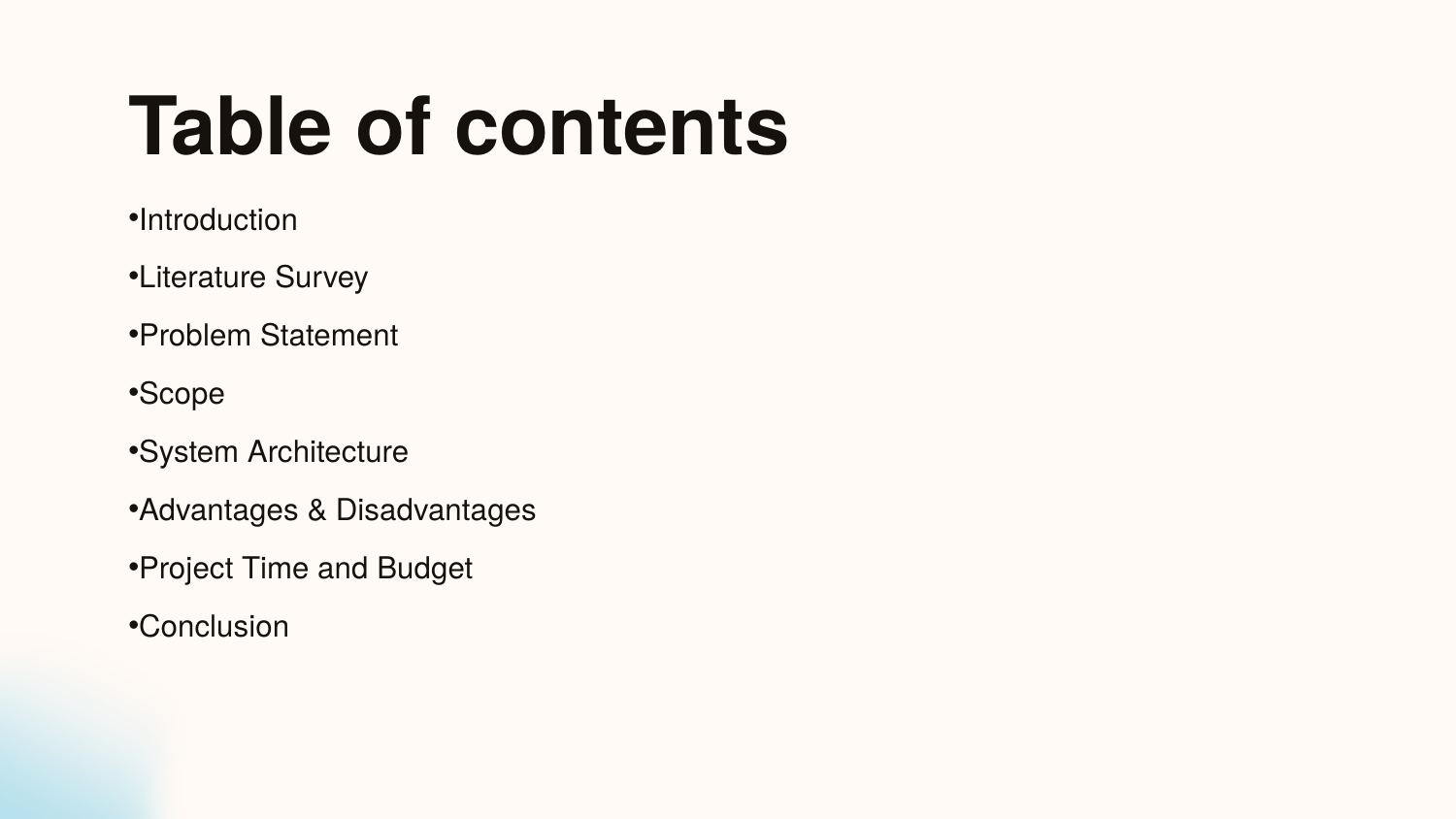

Table of contents
Introduction

Literature Survey

Problem Statement

Scope

System Architecture

Advantages & Disadvantages

Project Time and Budget

Conclusion